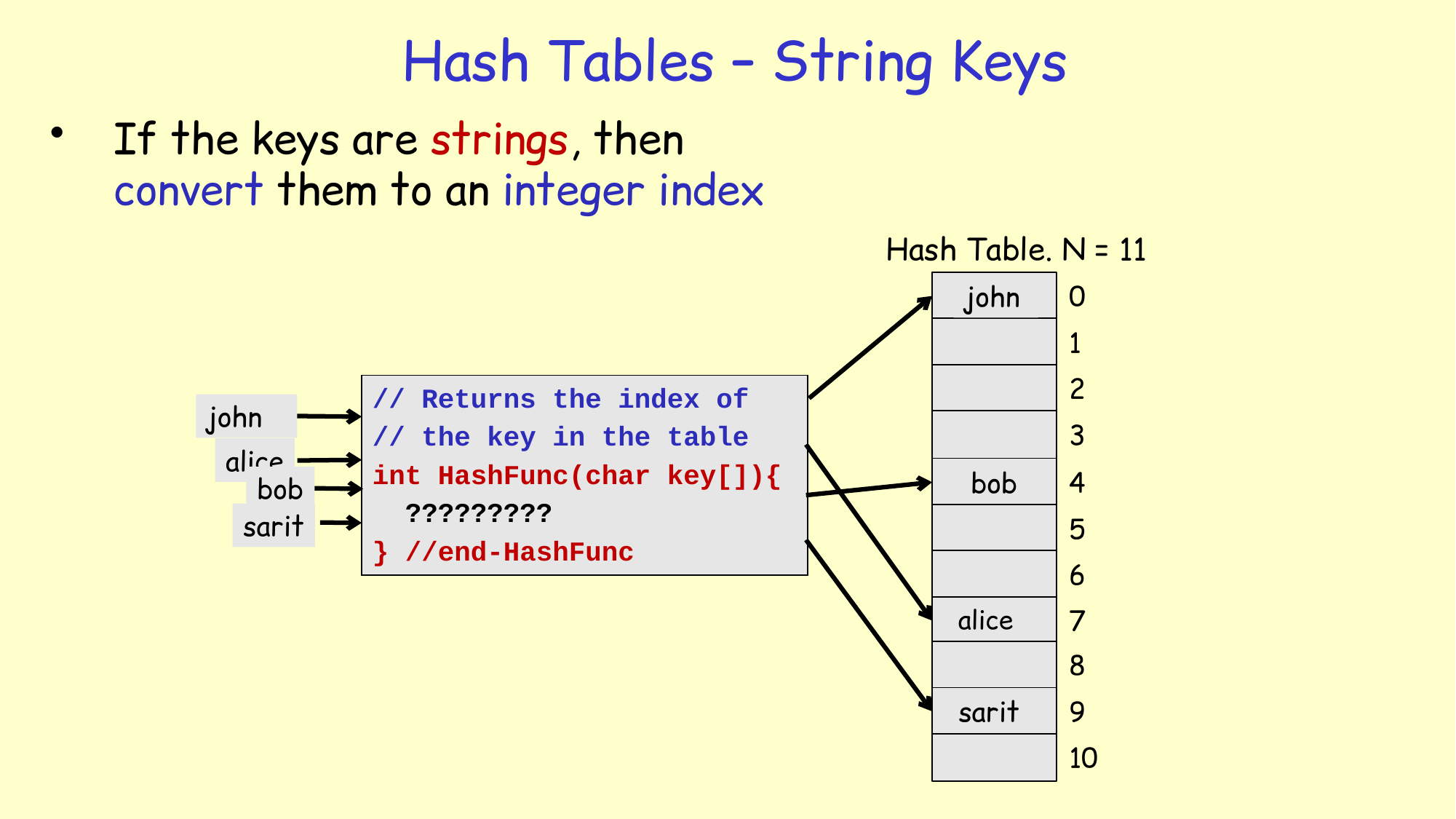

# Hash Tables – String Keys
If the keys are strings, then convert them to an integer index
Hash Table. N = 11

0
john

1

2
// Returns the index of
// the key in the table
int HashFunc(char key[]){
  ?????????
} //end-HashFunc
john

3
alice

4
bob
bob
sarit

5

6

7
alice

8

9
sarit

10